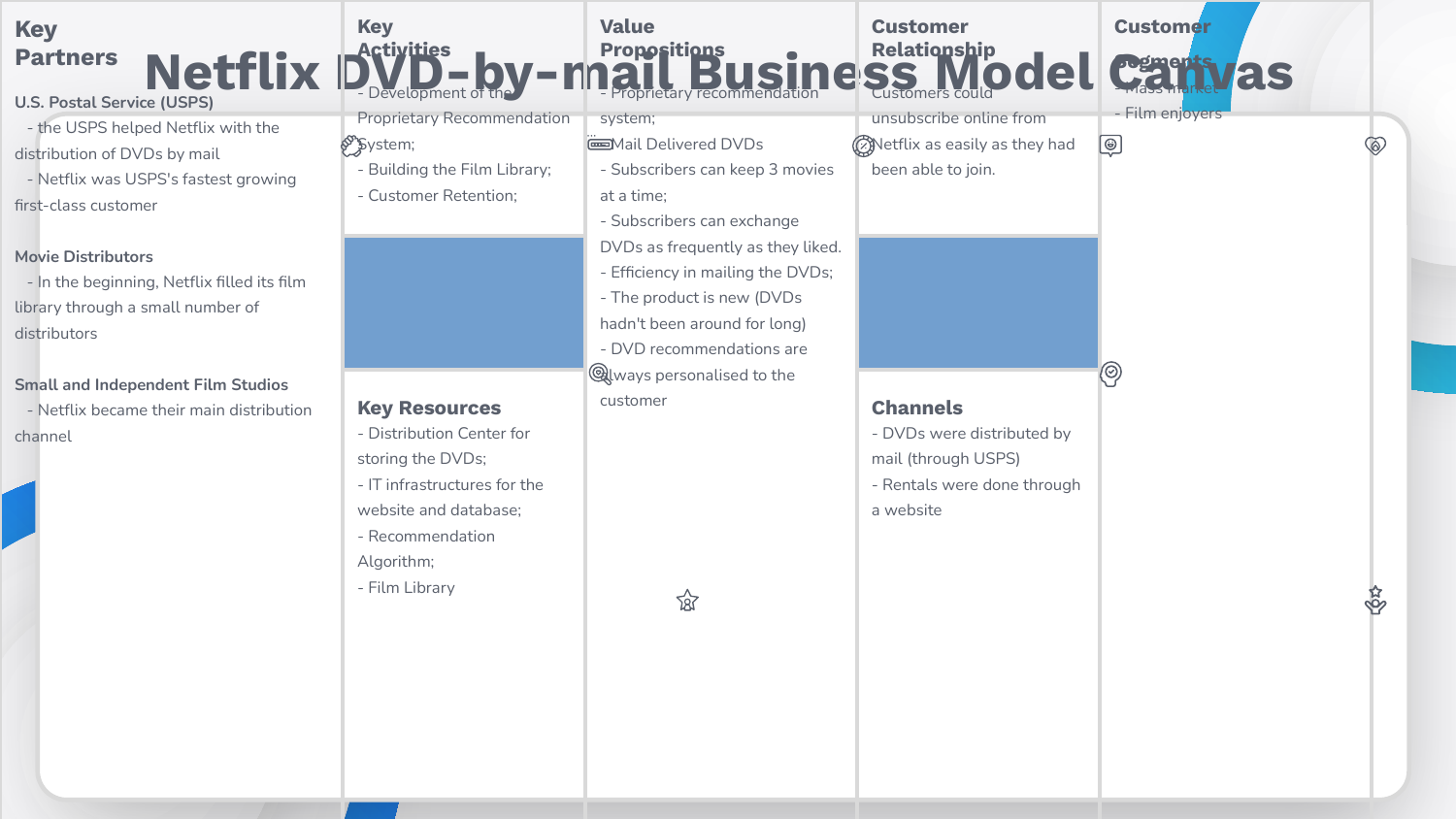

# Netflix DVD-by-mail Business Model Canvas
| Key Partners U.S. Postal Service (USPS) - the USPS helped Netflix with the distribution of DVDs by mail - Netflix was USPS's fastest growing first-class customer Movie Distributors - In the beginning, Netflix filled its film library through a small number of distributors Small and Independent Film Studios - Netflix became their main distribution channel |  | Key Activities - Development of the Proprietary Recommendation System; - Building the Film Library; - Customer Retention; | Value Propositions - Proprietary recommendation system; - Mail Delivered DVDs - Subscribers can keep 3 movies at a time; - Subscribers can exchange DVDs as frequently as they liked. - Efficiency in mailing the DVDs; - The product is new (DVDs hadn't been around for long) - DVD recommendations are always personalised to the customer |  | Customer Relationship Customers could unsubscribe online from Netflix as easily as they had been able to join. | Customer Segments - Mass market - Film enjoyers |  |
| --- | --- | --- | --- | --- | --- | --- | --- |
|  |  |  |  |  |  |  |  |
|  |  |  |  |  |  |  |  |
|  |  | Key Resources - Distribution Center for storing the DVDs; - IT infrastructures for the website and database; - Recommendation Algorithm; - Film Library |  |  | Channels - DVDs were distributed by mail (through USPS) - Rentals were done through a website |  |  |
|  |  |  |  |  |  |  |  |
|  |  |  |  |  |  |  |  |
| Cost Structure - $100 to $200 customer acquisition cost - Top film releases were the most expensive to buy, while smaller films were cheaper - $60000 to convert an existing warehouse to Netflix's needs - Initially, $18-$20 per DVD, which was later converted into a smaller upfront cost, but studios would receive a fee based on the title's total number of rentings |  |  |  | Revenue Streams - In the beginning, $4 per movie rented + $2 for shipping and handling + extended rental fees if the movie was not returned in time - Moved to a subscription model in 1999 and removed the extended rental fees -> customers would receive 4 new films each month - Soon changed its pricing model again and allowed customers to rent unlimited films. They could keep up to 3 films at home and exchange them as frequently as they wanted - Subscription plans ranging from $8.99 (only one movie at a time) and $23.99 (up to 4 movies at a time) |  |  |  |
|  |  |  |  |  |  |  |  |